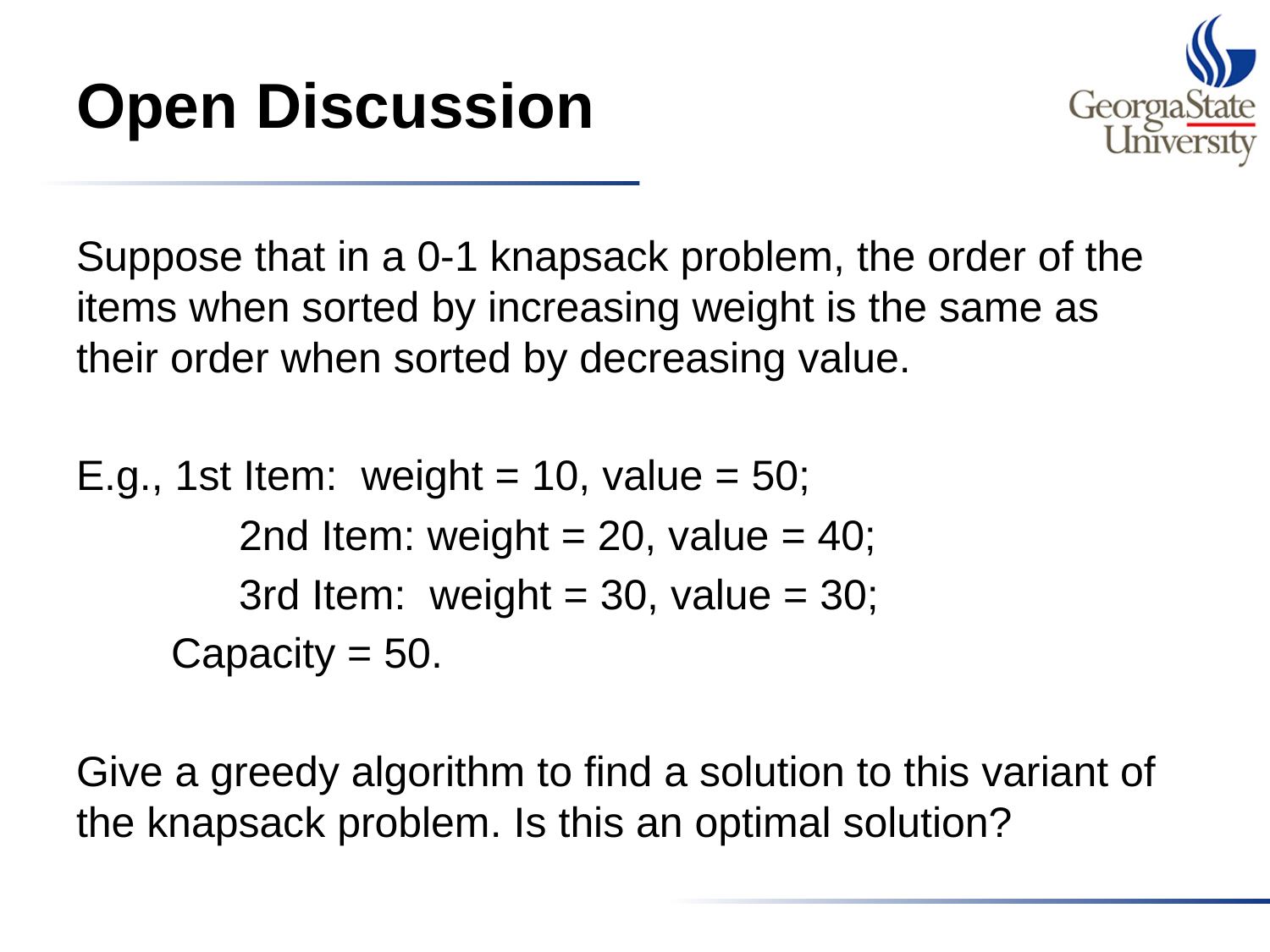

# Open Discussion
Suppose that in a 0-1 knapsack problem, the order of the items when sorted by increasing weight is the same as their order when sorted by decreasing value.

E.g., 1st Item:  weight = 10, value = 50;
	   2nd Item: weight = 20, value = 40;
	   3rd Item:  weight = 30, value = 30;
        Capacity = 50.

Give a greedy algorithm to find a solution to this variant of the knapsack problem. Is this an optimal solution?